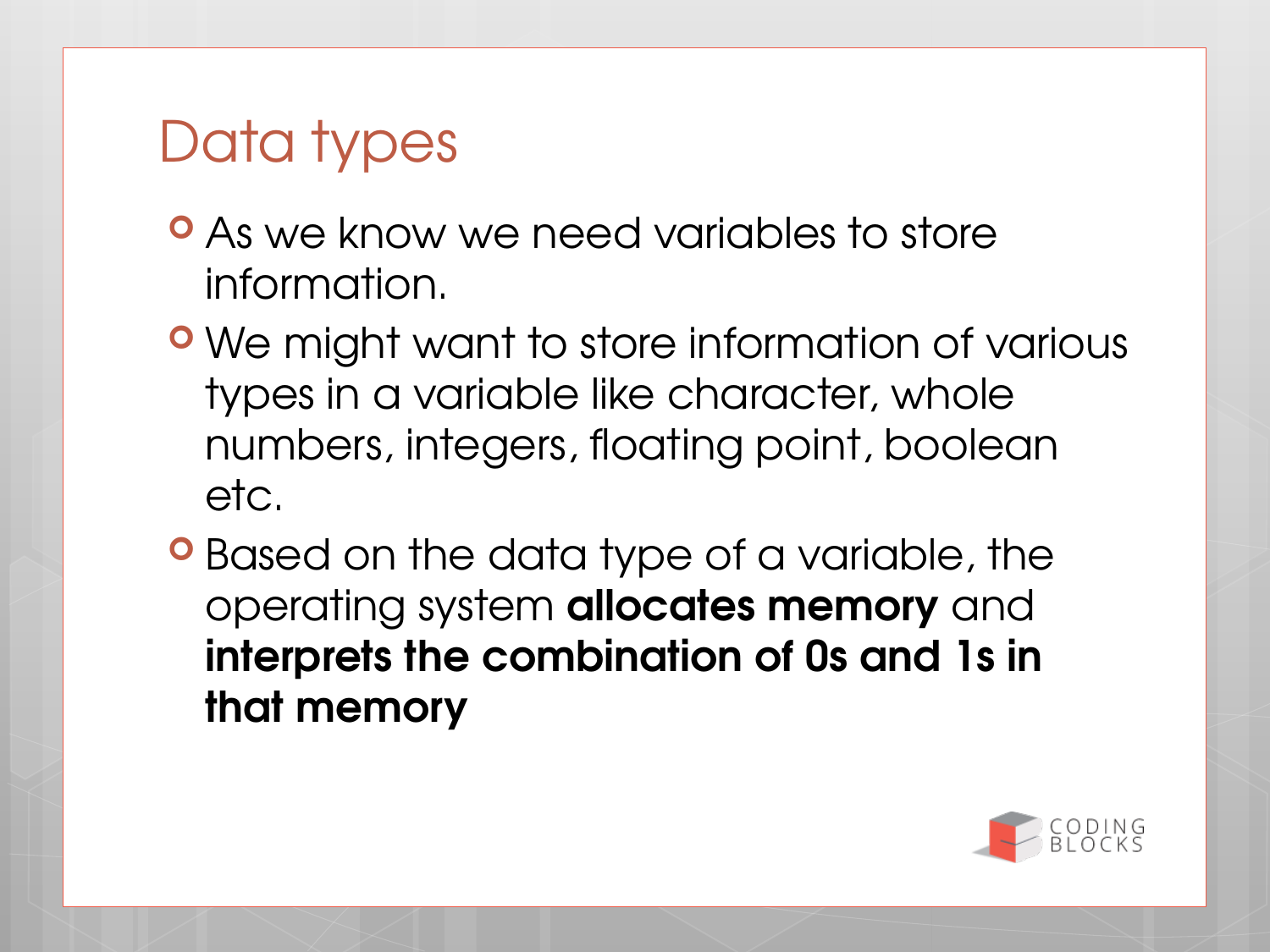

# Data types
As we know we need variables to store information.
We might want to store information of various types in a variable like character, whole numbers, integers, floating point, boolean etc.
Based on the data type of a variable, the operating system allocates memory and interprets the combination of 0s and 1s in that memory